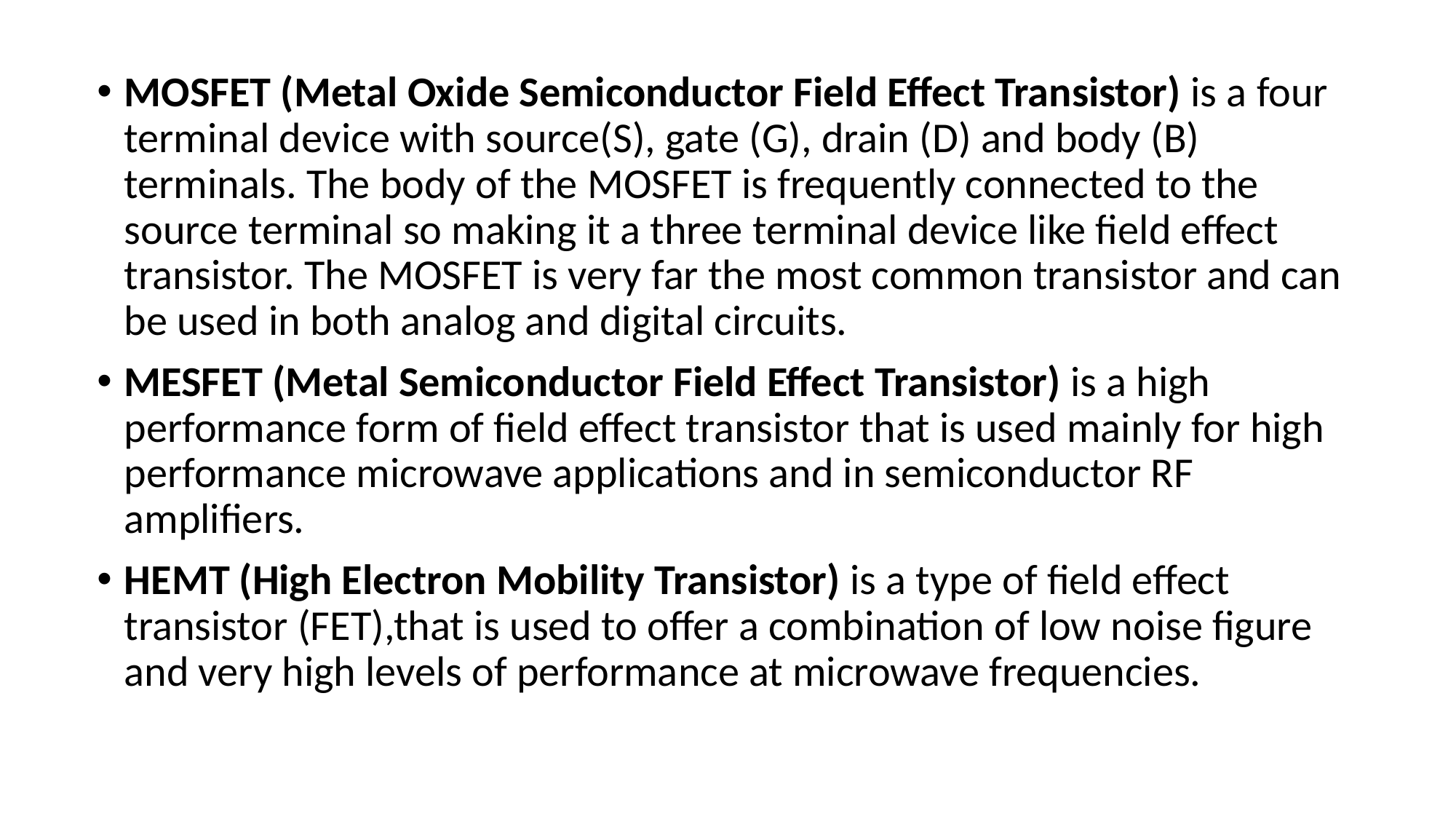

MOSFET (Metal Oxide Semiconductor Field Effect Transistor) is a four terminal device with source(S), gate (G), drain (D) and body (B) terminals. The body of the MOSFET is frequently connected to the source terminal so making it a three terminal device like field effect transistor. The MOSFET is very far the most common transistor and can be used in both analog and digital circuits.
MESFET (Metal Semiconductor Field Effect Transistor) is a high performance form of field effect transistor that is used mainly for high performance microwave applications and in semiconductor RF amplifiers.
HEMT (High Electron Mobility Transistor) is a type of field effect transistor (FET),that is used to offer a combination of low noise figure and very high levels of performance at microwave frequencies.